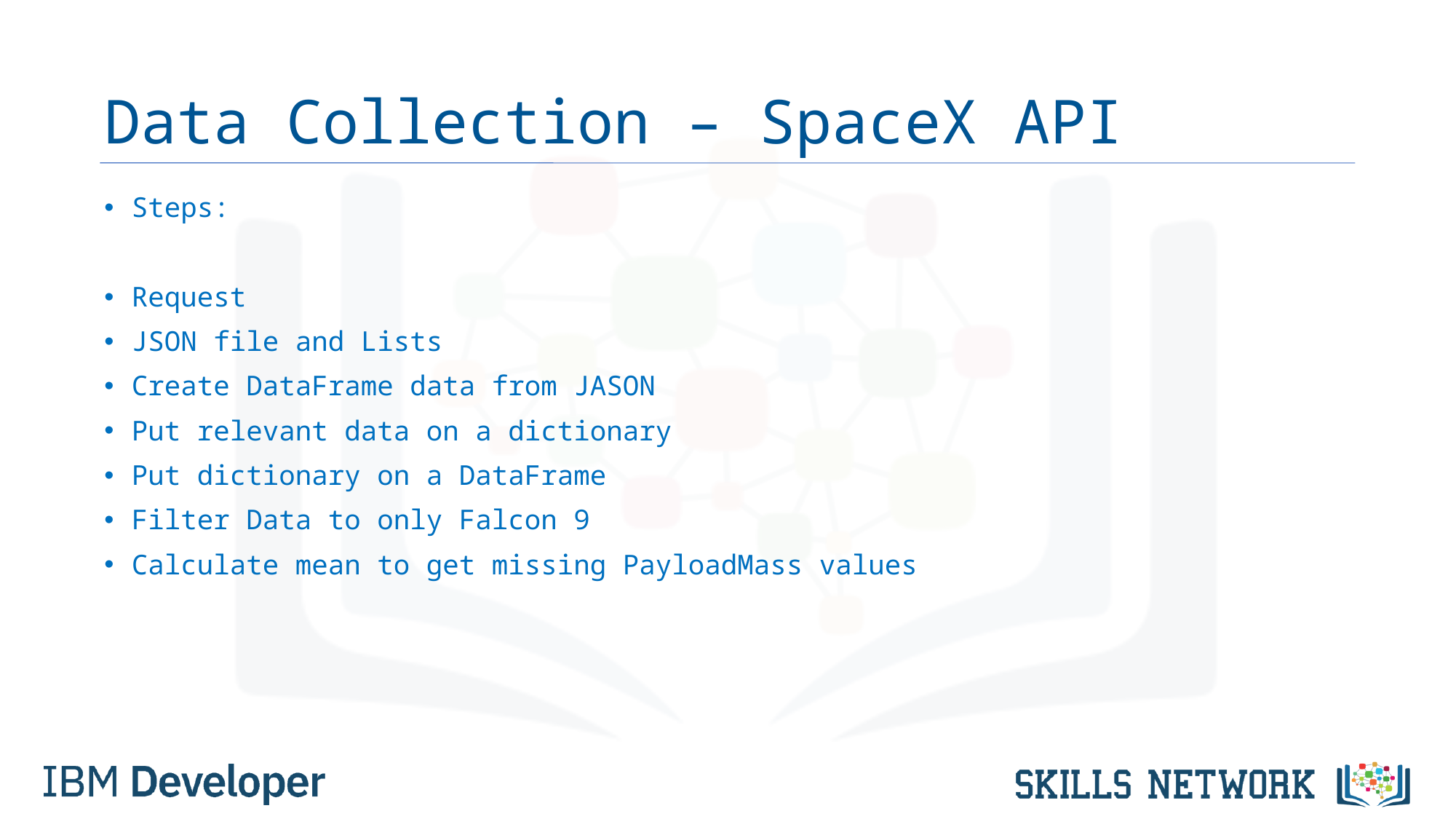

# Data Collection – SpaceX API
Steps:

Request
JSON file and Lists
Create DataFrame data from JASON
Put relevant data on a dictionary
Put dictionary on a DataFrame
Filter Data to only Falcon 9
Calculate mean to get missing PayloadMass values